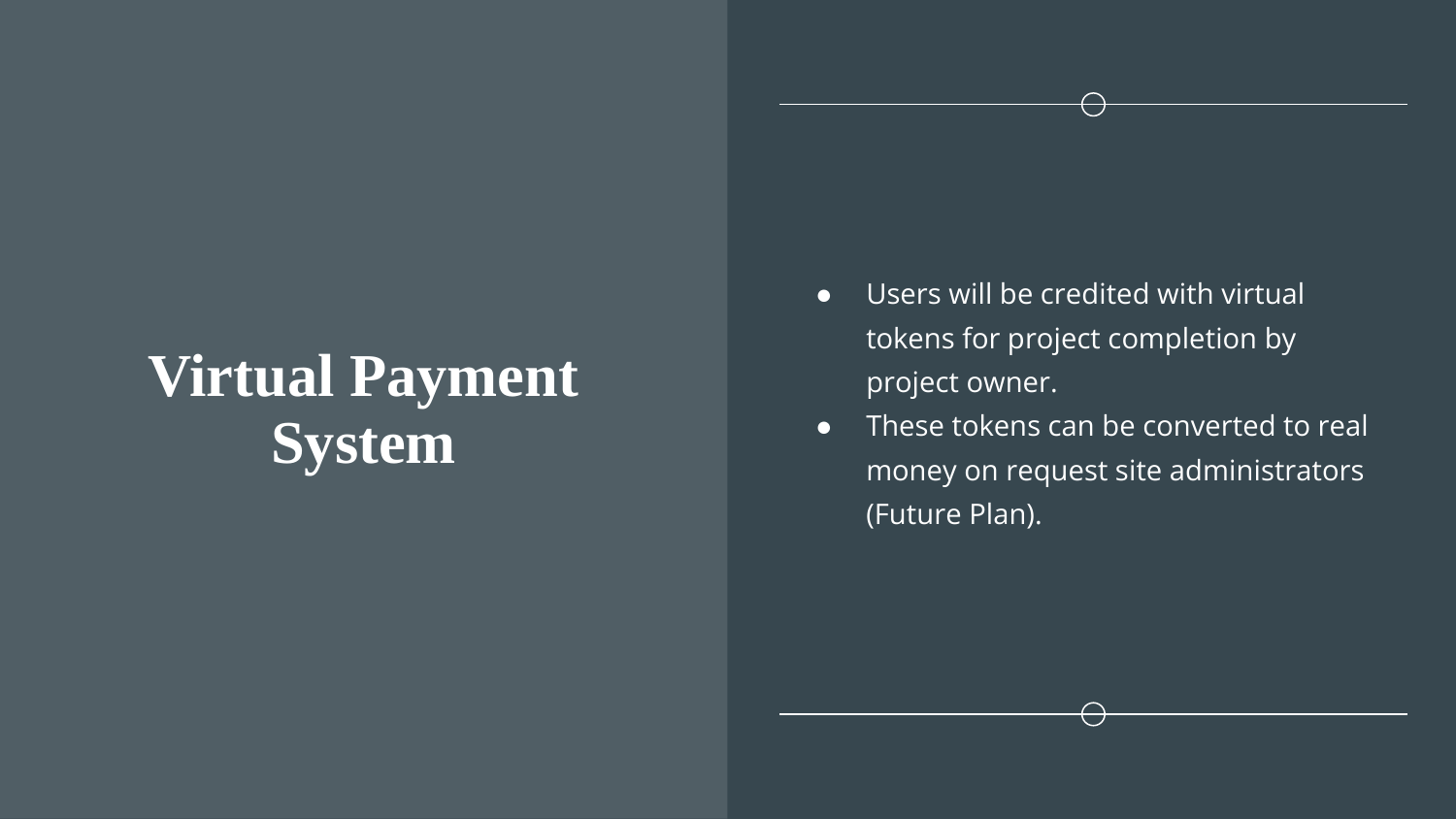

# Virtual Payment System
Users will be credited with virtual tokens for project completion by project owner.
These tokens can be converted to real money on request site administrators (Future Plan).